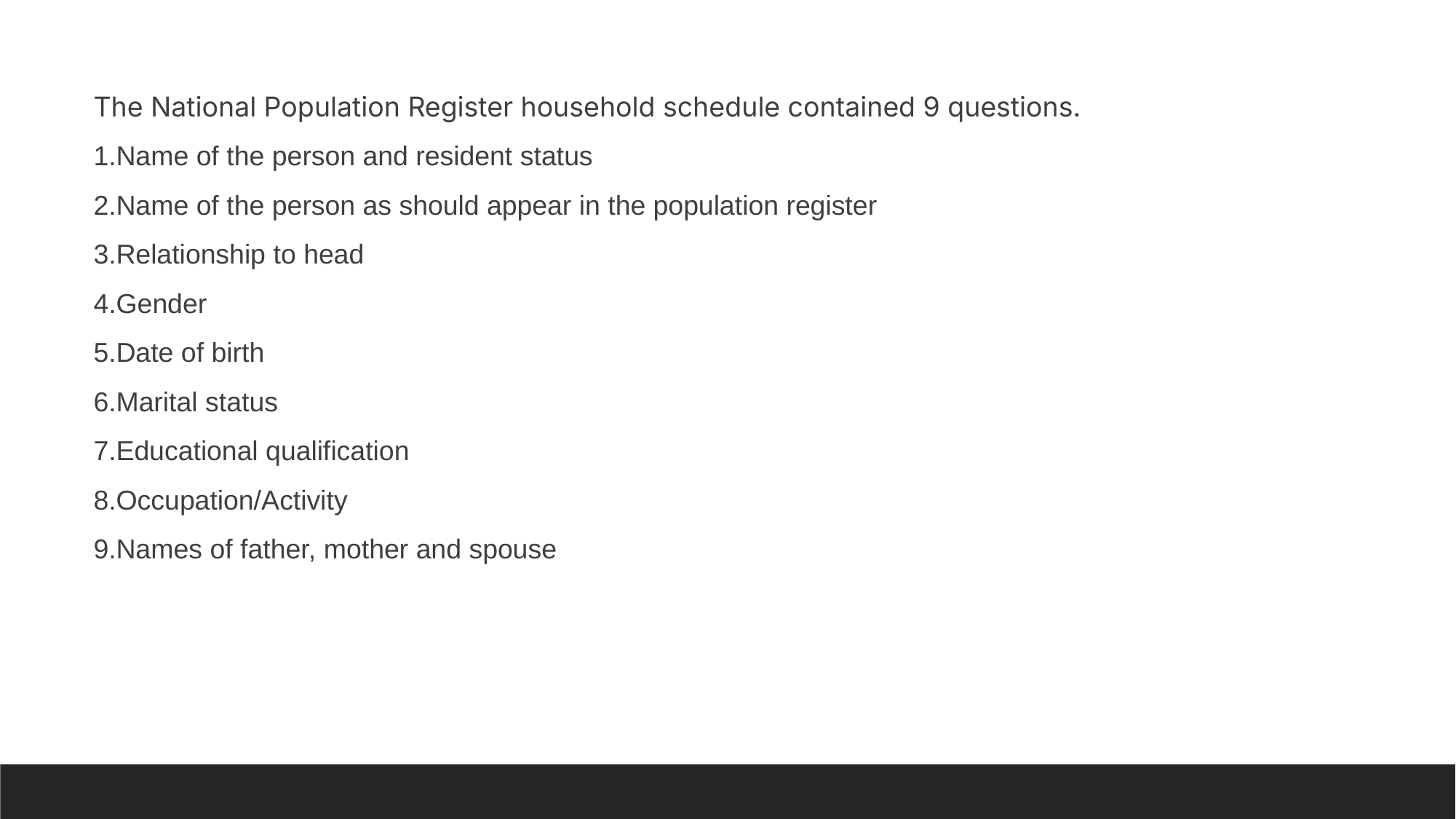

The National Population Register household schedule contained 9 questions.
Name of the person and resident status
Name of the person as should appear in the population register
Relationship to head
Gender
Date of birth
Marital status
Educational qualification
Occupation/Activity
Names of father, mother and spouse